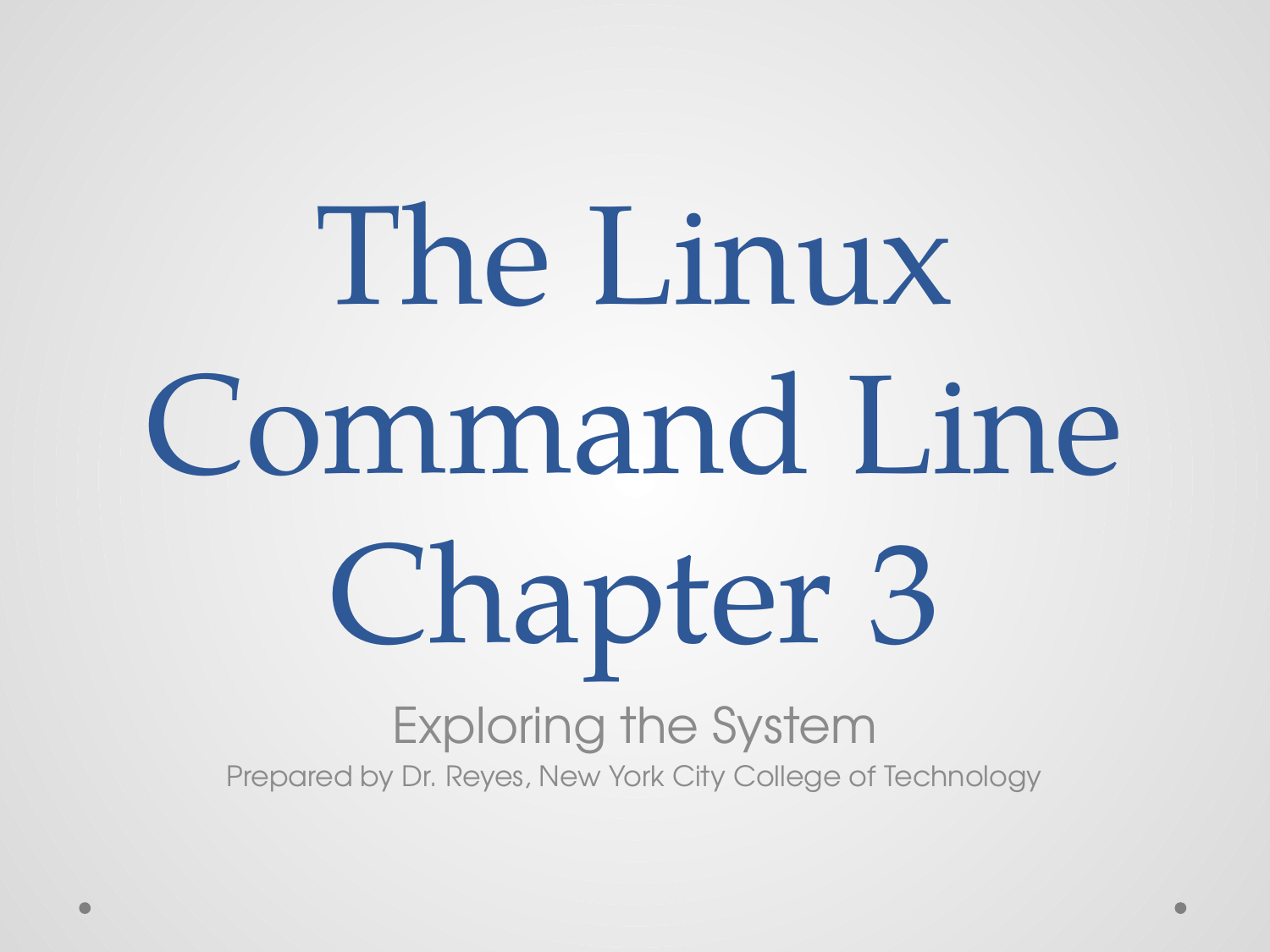

# The Linux Command Line Chapter 3
Exploring the System
Prepared by Dr. Reyes, New York City College of Technology